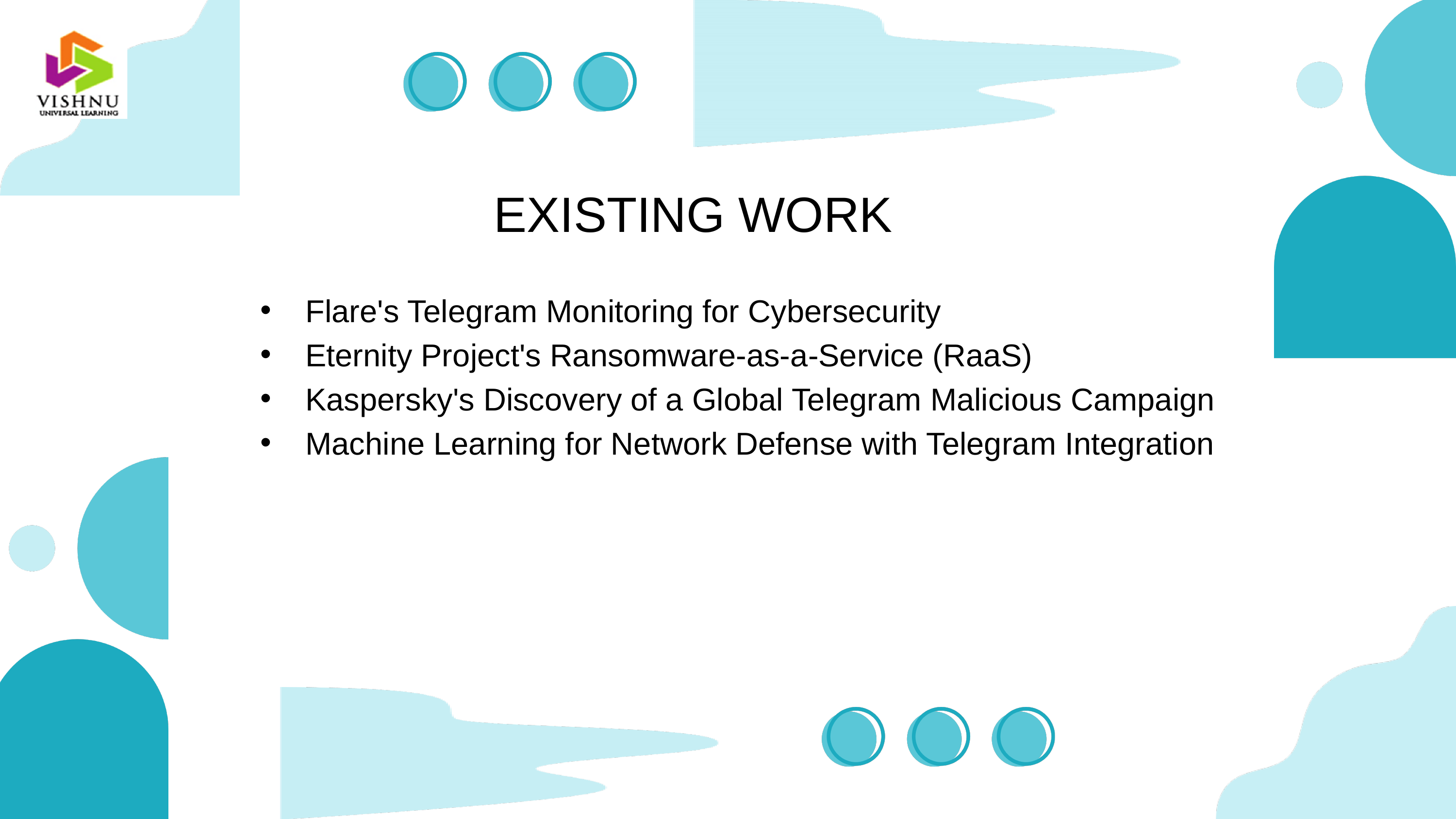

EXISTING WORK

 Flare's Telegram Monitoring for Cybersecurity
 Eternity Project's Ransomware-as-a-Service (RaaS)
 Kaspersky's Discovery of a Global Telegram Malicious Campaign
 Machine Learning for Network Defense with Telegram Integration